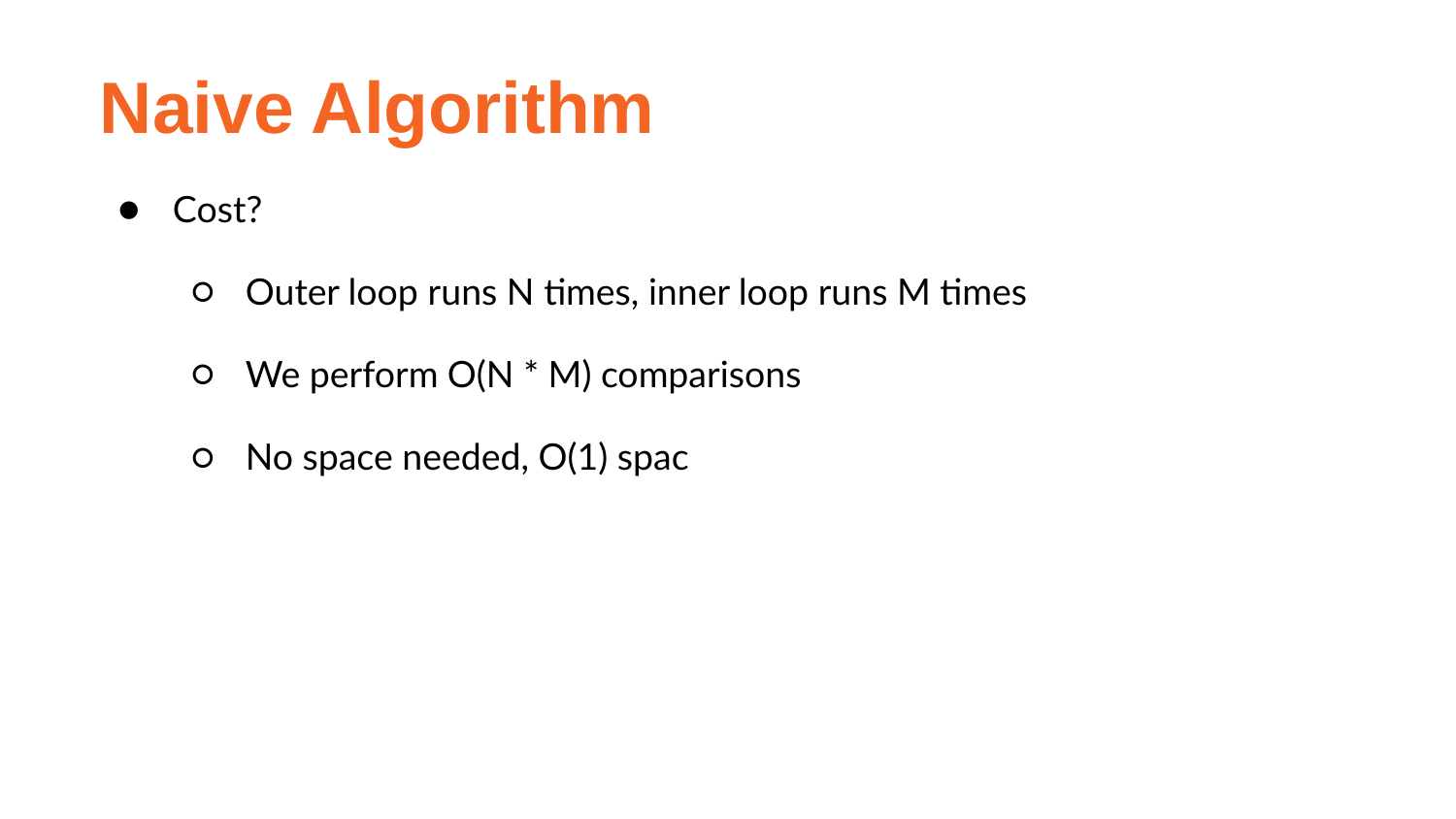

Naive Algorithm
Cost?
Outer loop runs N times, inner loop runs M times
We perform O(N * M) comparisons
No space needed, O(1) spac